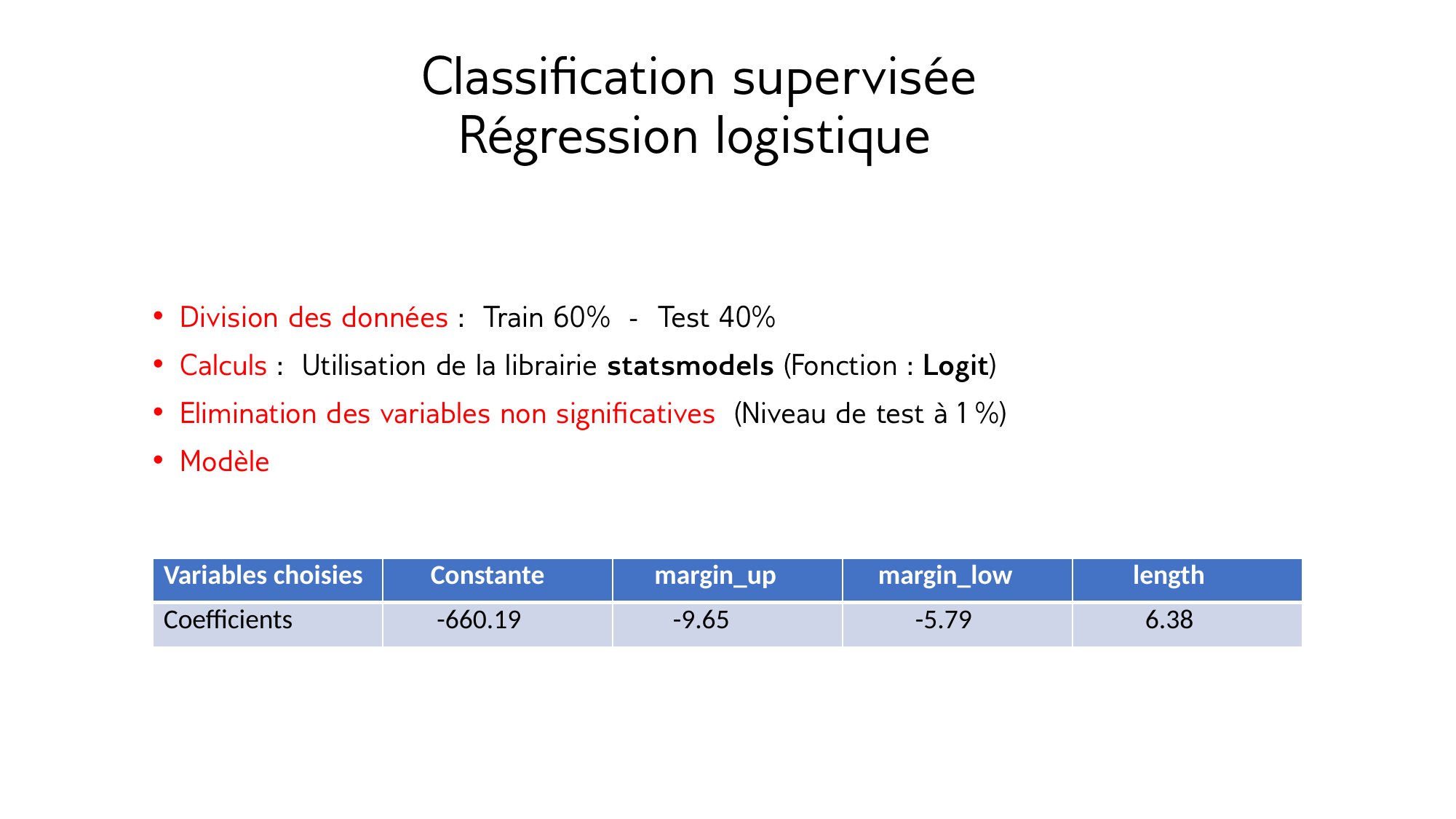

# Classification supervisée Régression logistique

Division des données :  Train 60%  -  Test 40%
Calculs :  Utilisation de la librairie statsmodels (Fonction : Logit)
Elimination des variables non significatives  (Niveau de test à 1 %)
Modèle

| Variables choisies | Constante | margin\_up | margin\_low | length |
| --- | --- | --- | --- | --- |
| Coefficients | -660.19 | -9.65 | -5.79 | 6.38 |